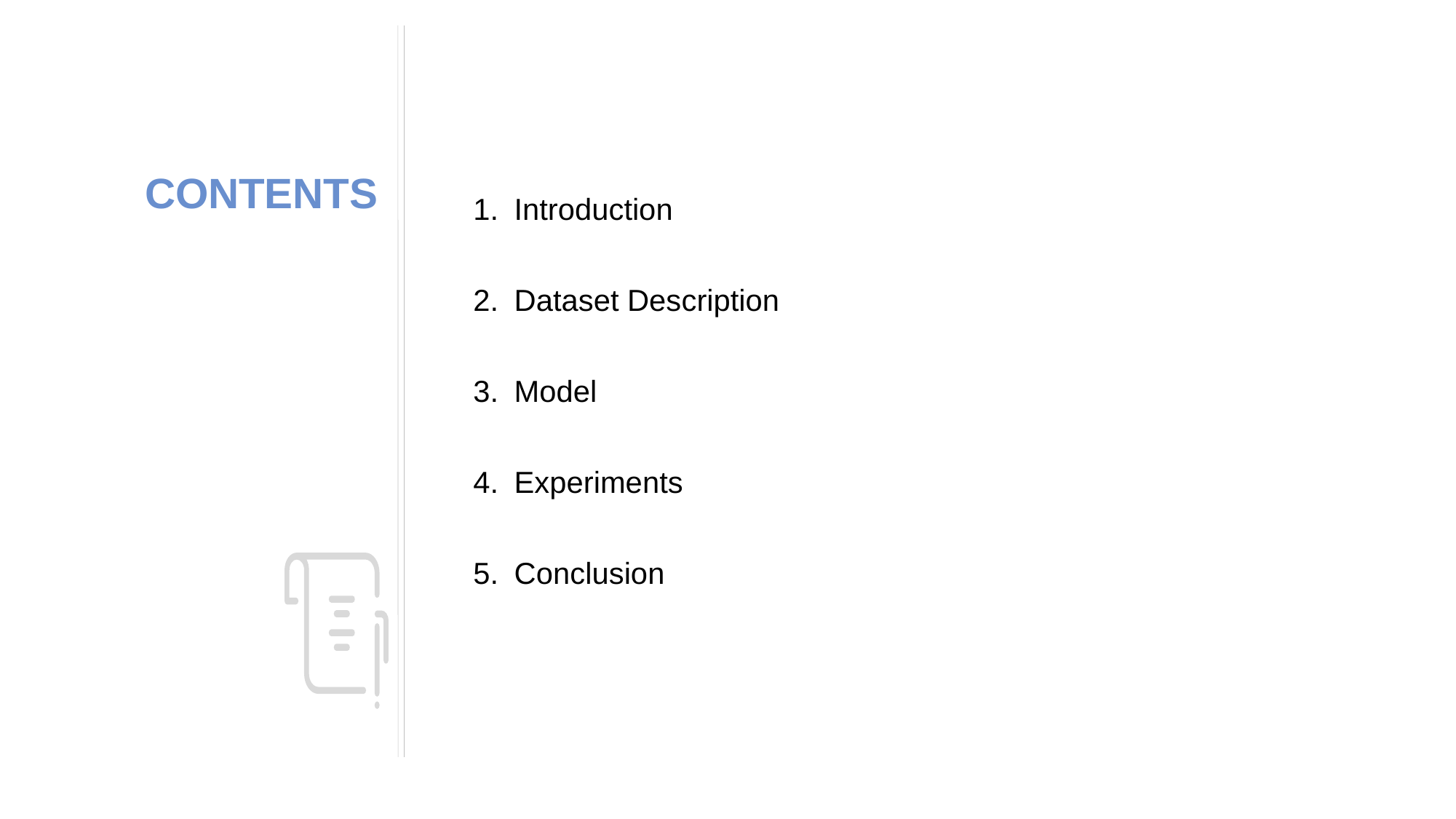

Introduction
Dataset Description
Model
Experiments
Conclusion

CONTENTS